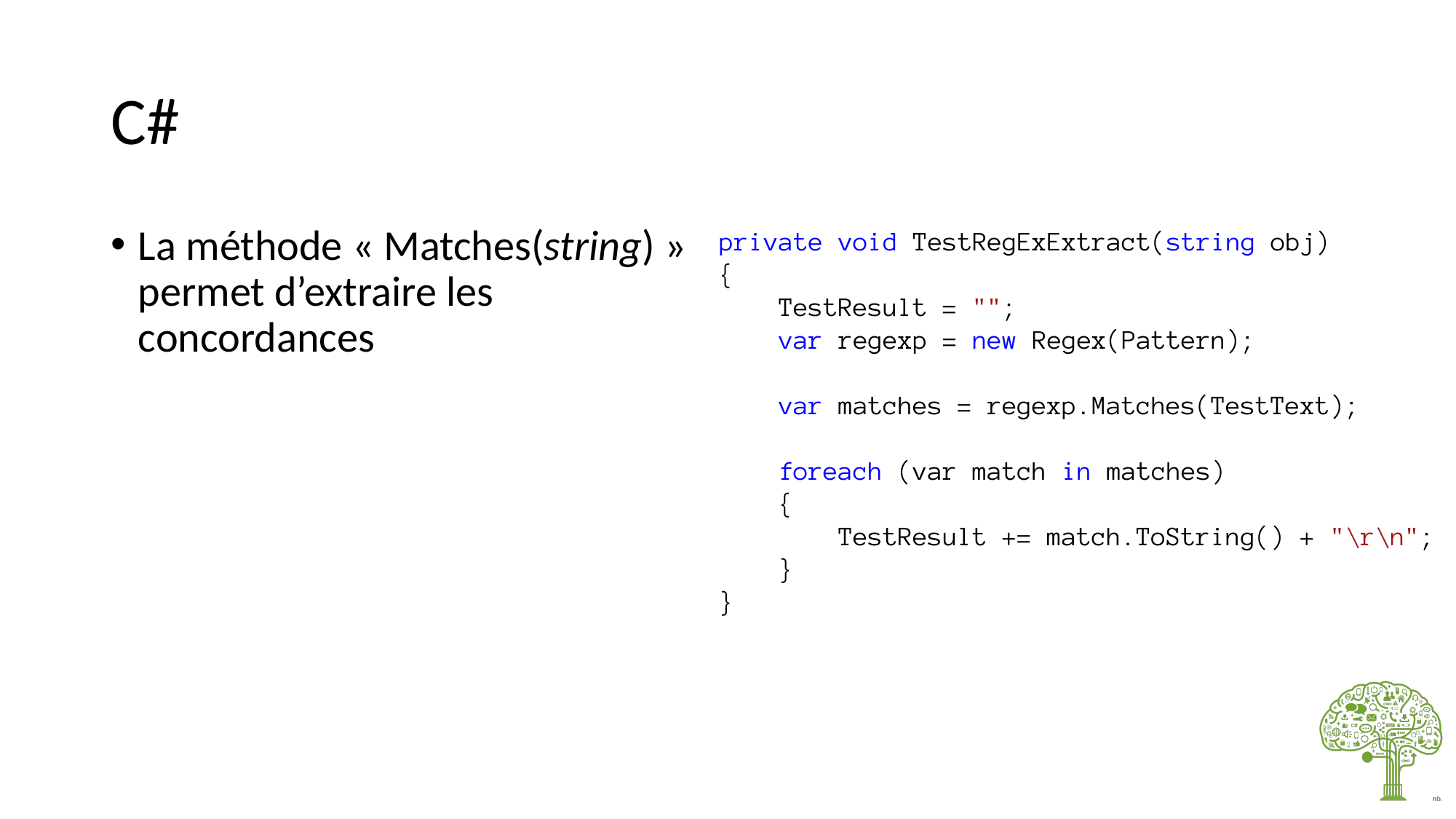

# C#
La méthode « Matches(string) » permet d’extraire les concordances
private void TestRegExExtract(string obj)
{
    TestResult = "";
    var regexp = new Regex(Pattern);

    var matches = regexp.Matches(TestText);

    foreach (var match in matches)
    {
        TestResult += match.ToString() + "\r\n";
    }
}